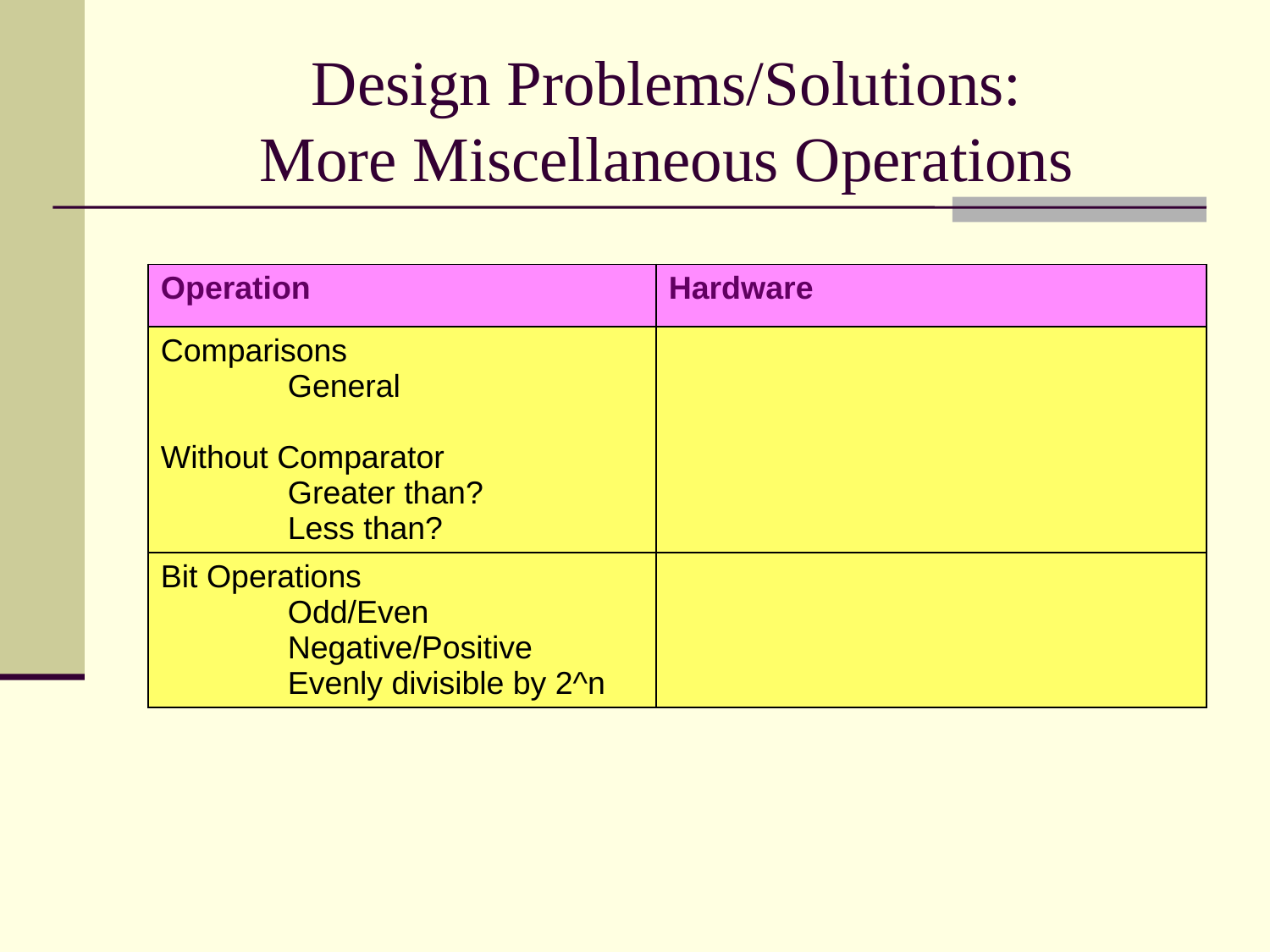

# Design Problems/Solutions: More Miscellaneous Operations
| Operation | Hardware |
| --- | --- |
| Comparisons General Without Comparator Greater than? Less than? |  |
| Bit Operations Odd/Even Negative/Positive Evenly divisible by 2^n |  |